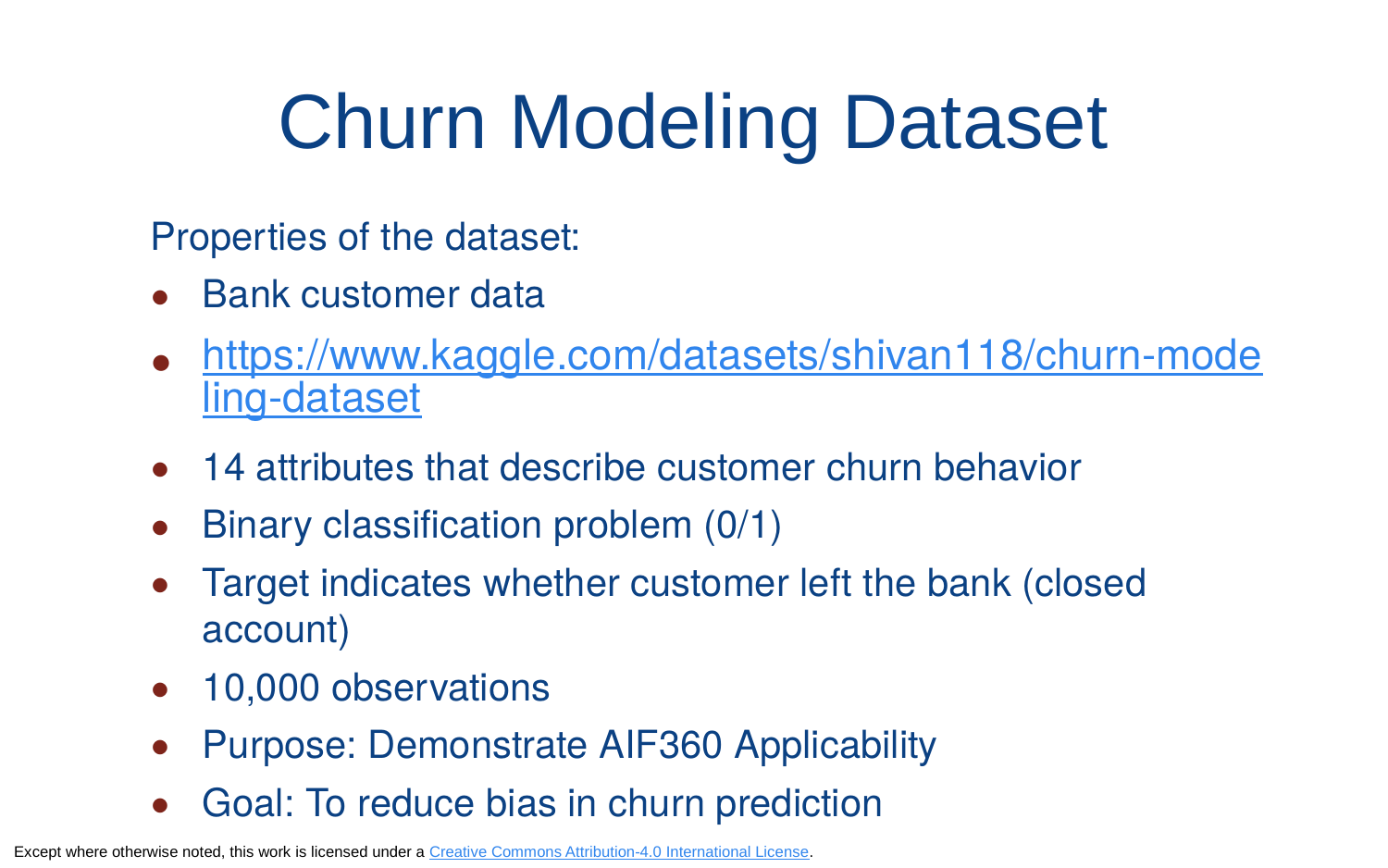

# Churn Modeling Dataset
Properties of the dataset:
Bank customer data
https://www.kaggle.com/datasets/shivan118/churn-modeling-dataset
14 attributes that describe customer churn behavior
Binary classification problem (0/1)
Target indicates whether customer left the bank (closed account)
10,000 observations
Purpose: Demonstrate AIF360 Applicability
Goal: To reduce bias in churn prediction